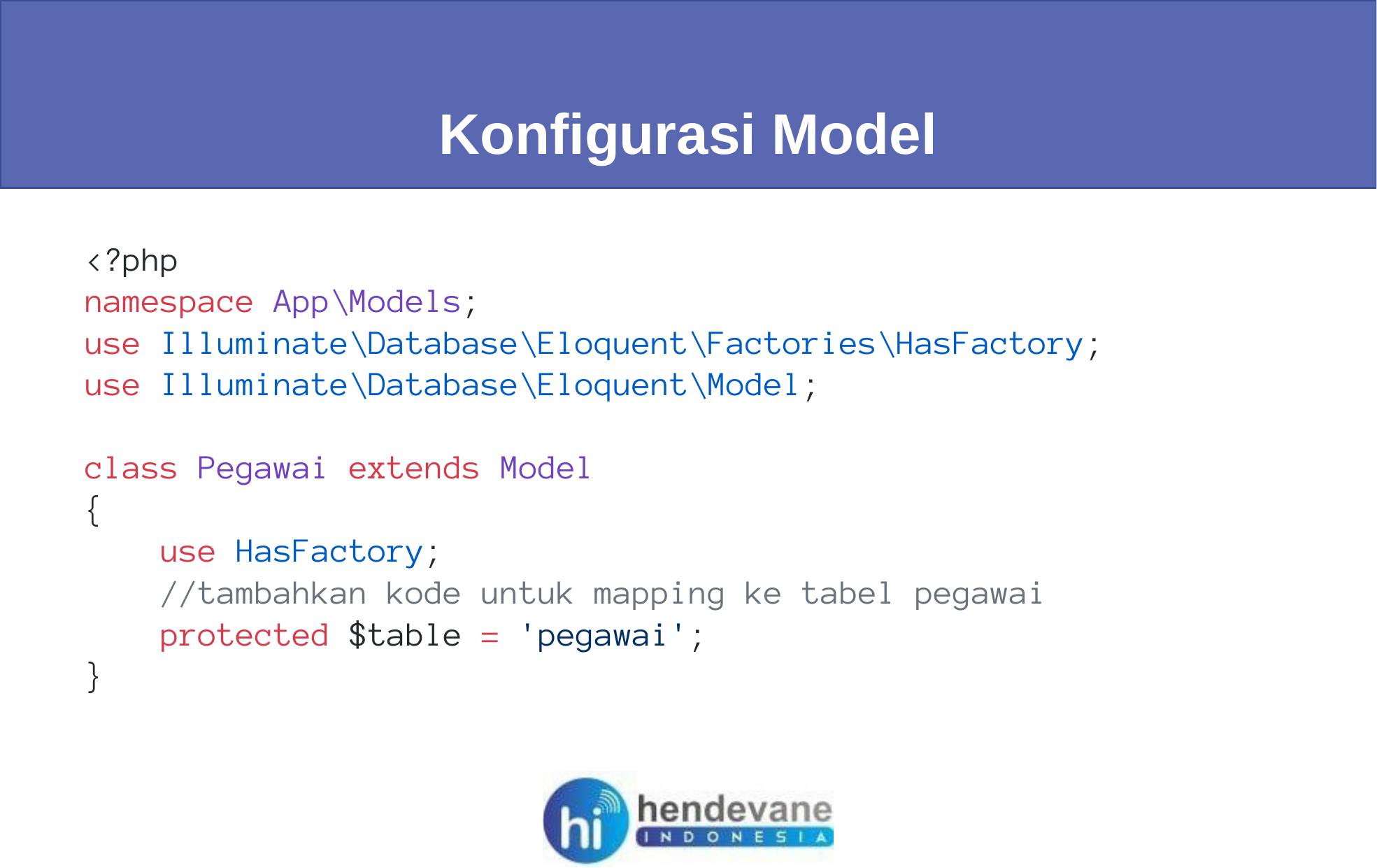

Konfigurasi Model
<?php
namespace App\Models;
use Illuminate\Database\Eloquent\Factories\HasFactory;
use Illuminate\Database\Eloquent\Model;
class Pegawai extends Model
{
    use HasFactory;
    //tambahkan kode untuk mapping ke tabel pegawai
    protected $table = 'pegawai';
}